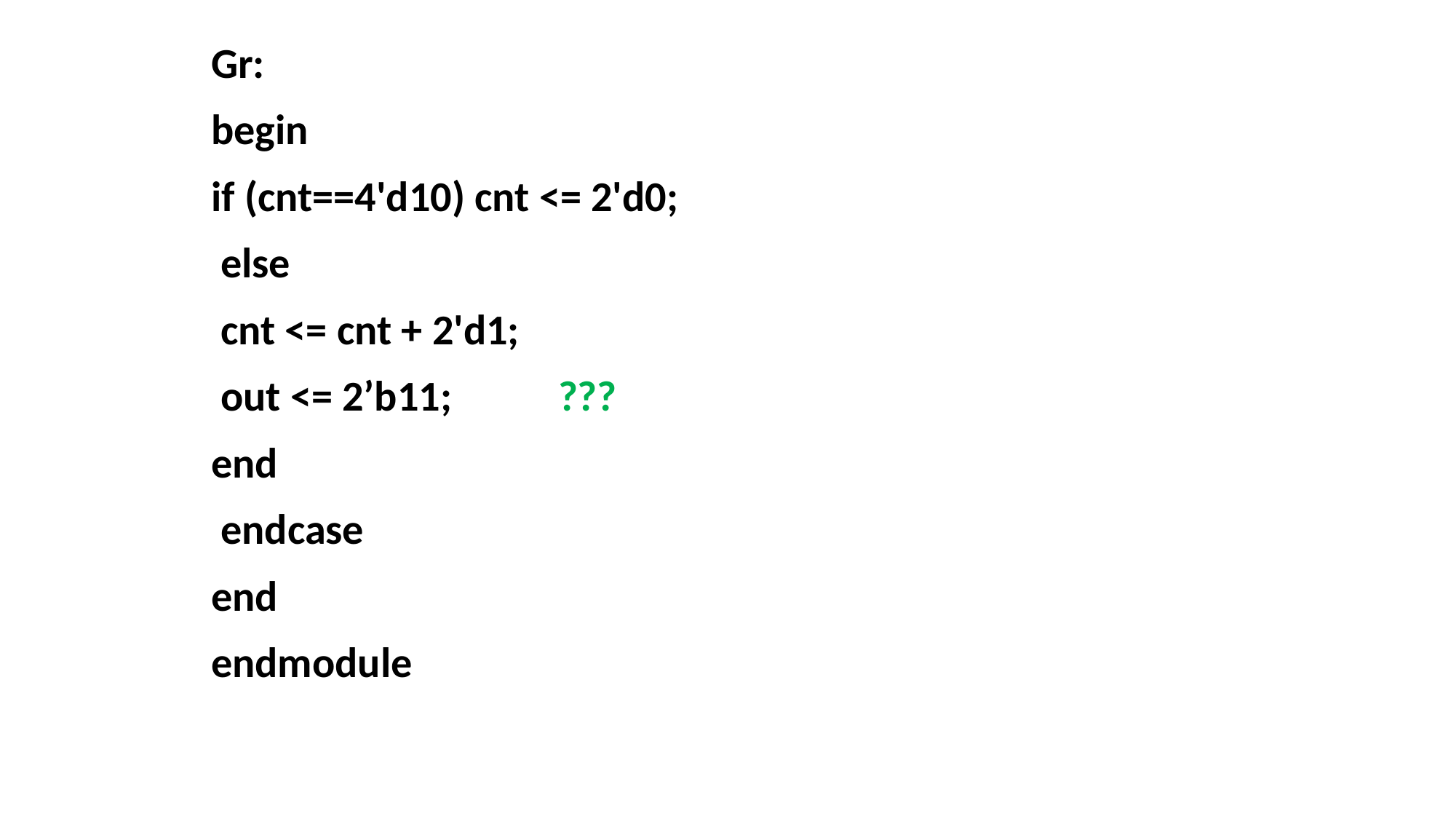

Gr:
begin
if (cnt==4'd10) cnt <= 2'd0;
 else
 cnt <= cnt + 2'd1;
 out <= 2’b11;           ???
end
 endcase
end
endmodule